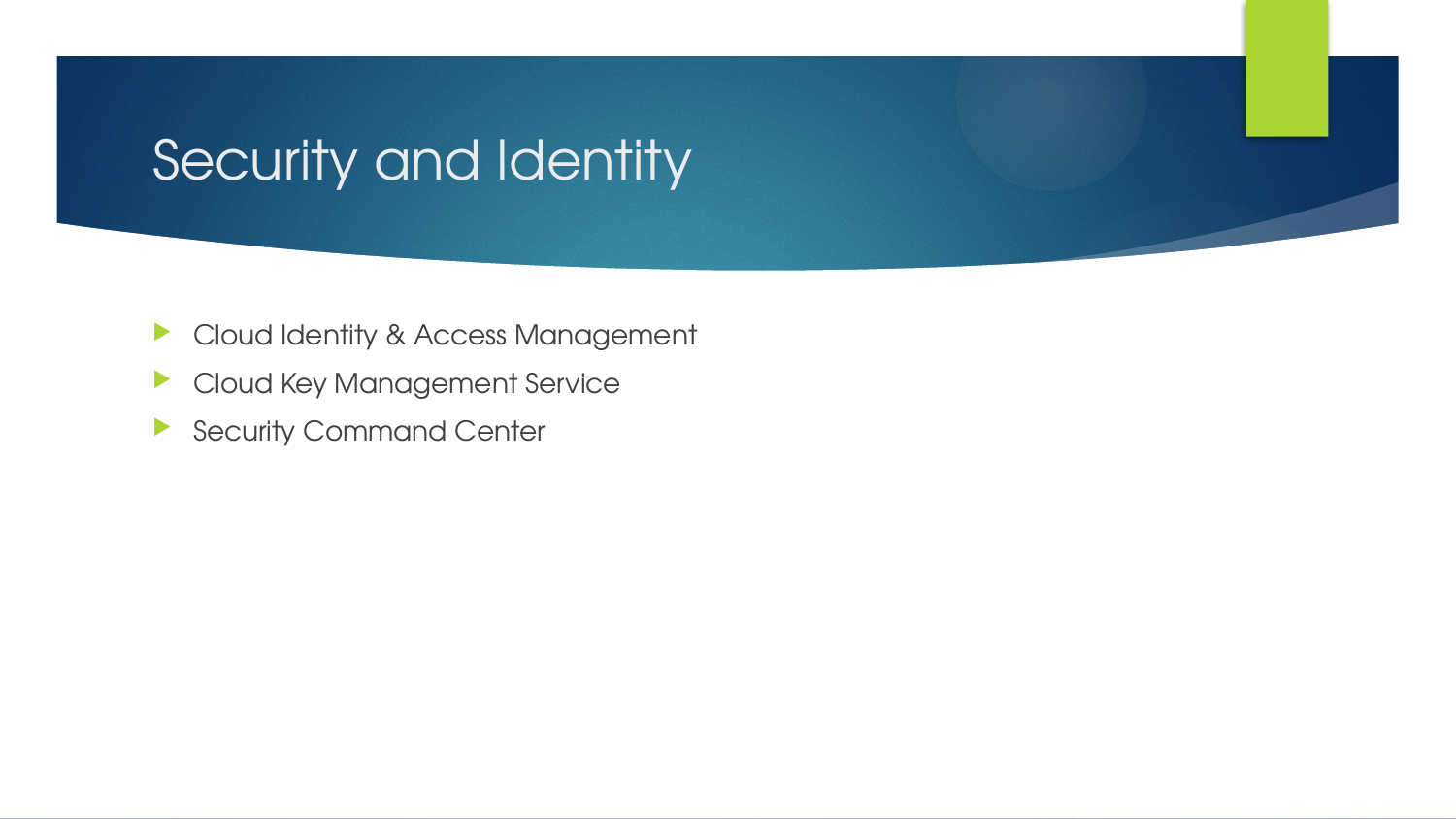

# Security and Identity
Cloud Identity & Access Management
Cloud Key Management Service
Security Command Center